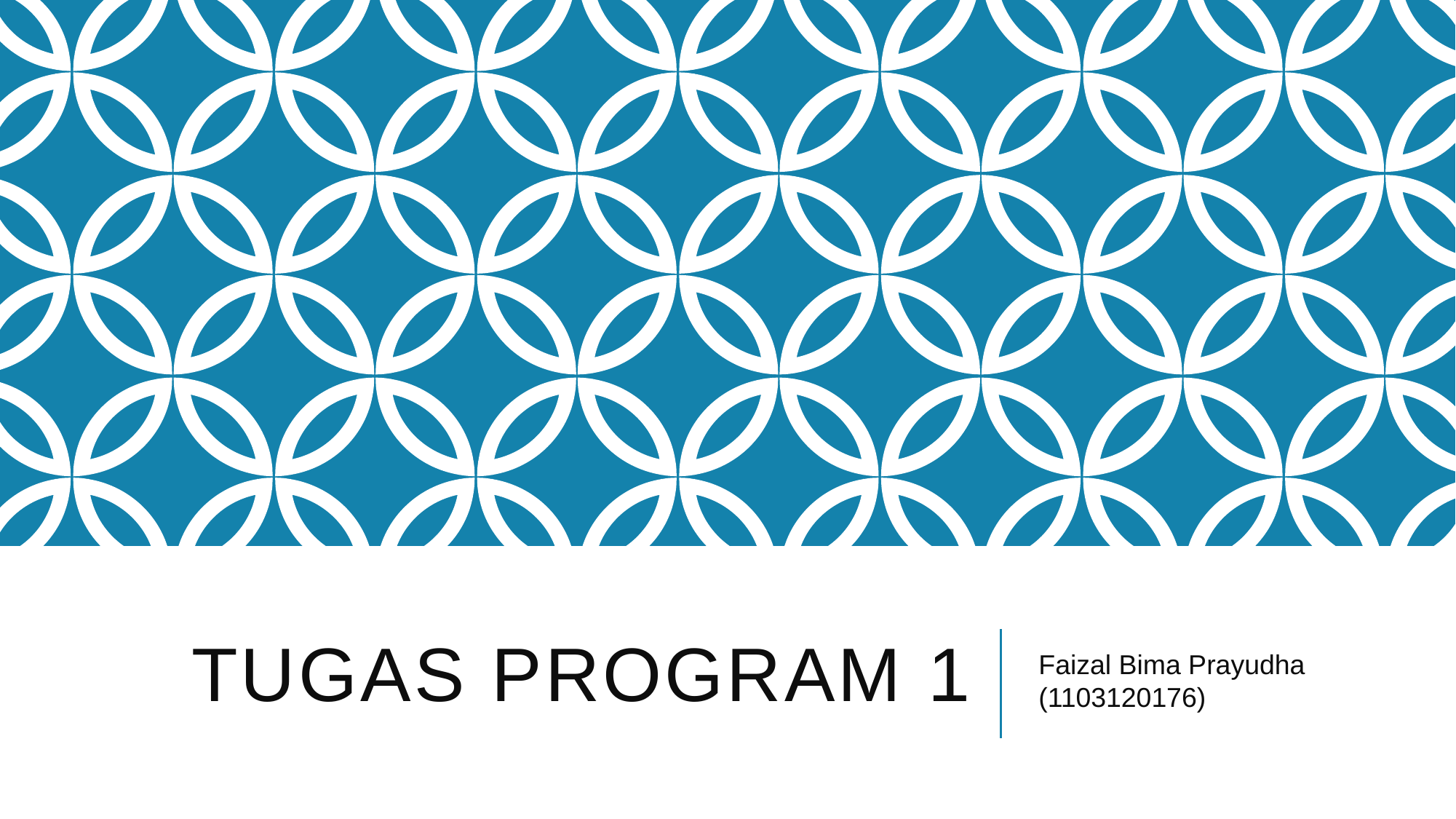

# Tugas Program 1
Faizal Bima Prayudha (1103120176)